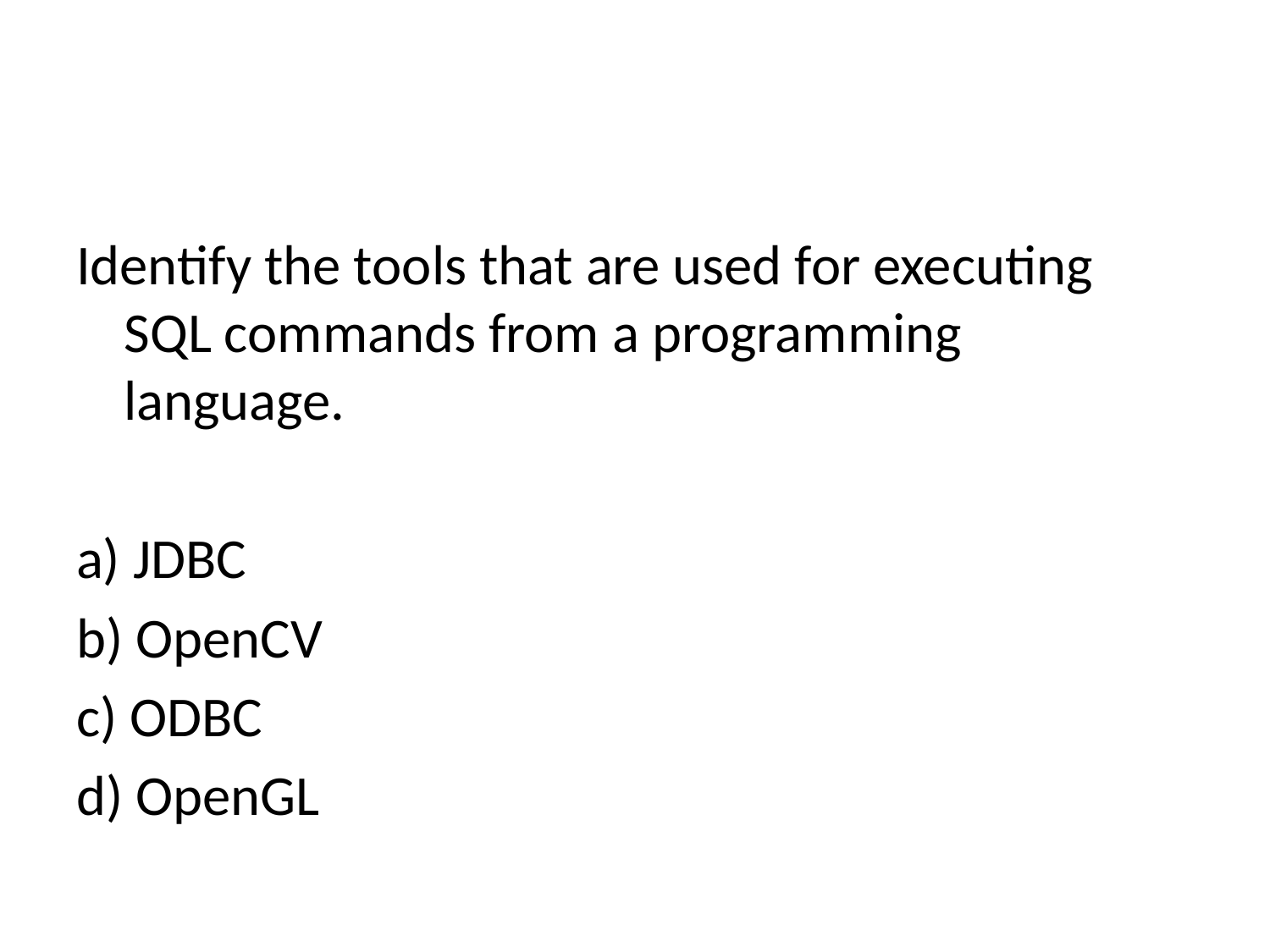

#
Identify the tools that are used for executing SQL commands from a programming language.

a) JDBC
b) OpenCV
c) ODBC
d) OpenGL